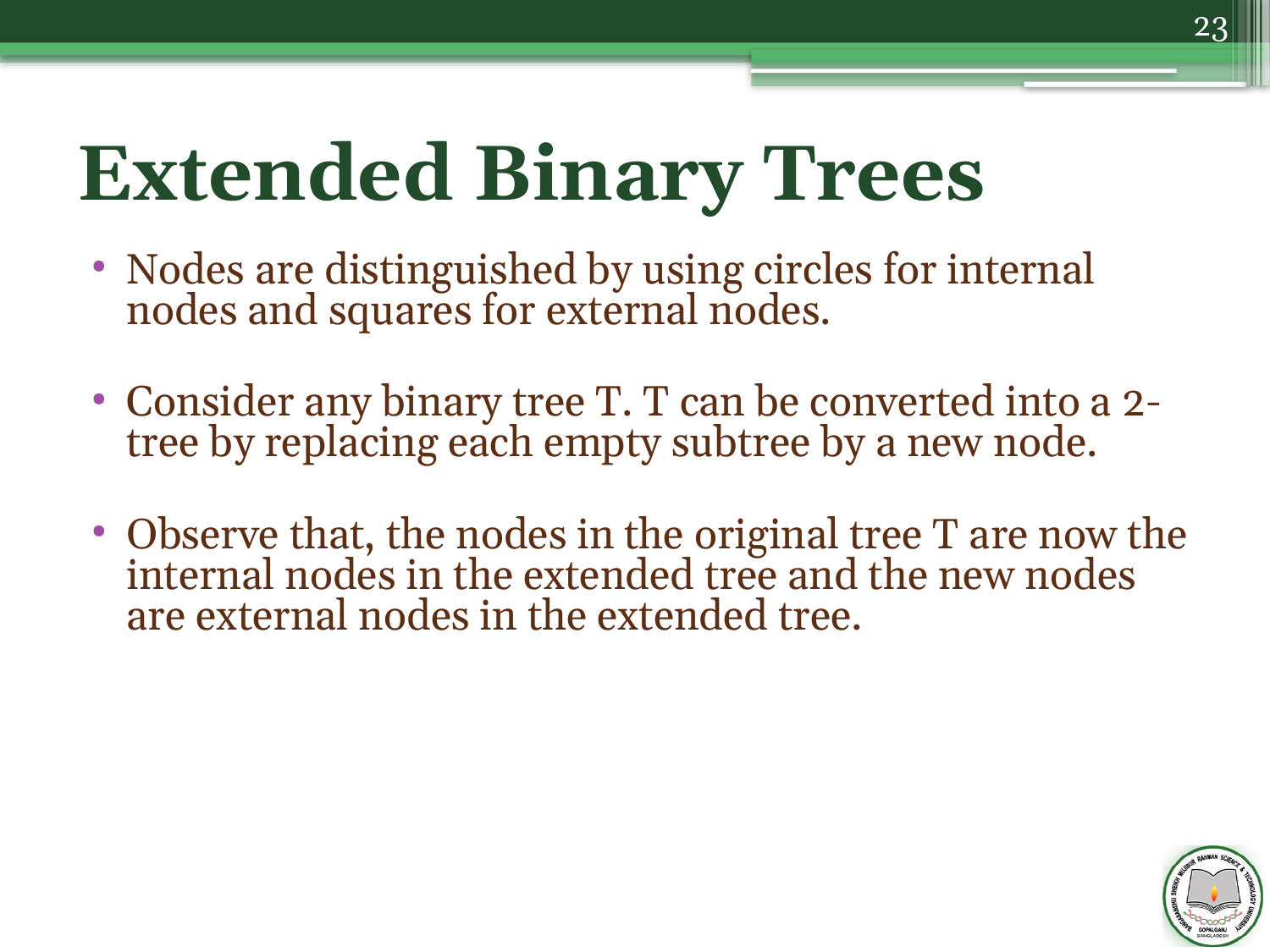

23
# Extended Binary Trees
Nodes are distinguished by using circles for internal nodes and squares for external nodes.

Consider any binary tree T. T can be converted into a 2-tree by replacing each empty subtree by a new node.

Observe that, the nodes in the original tree T are now the internal nodes in the extended tree and the new nodes are external nodes in the extended tree.